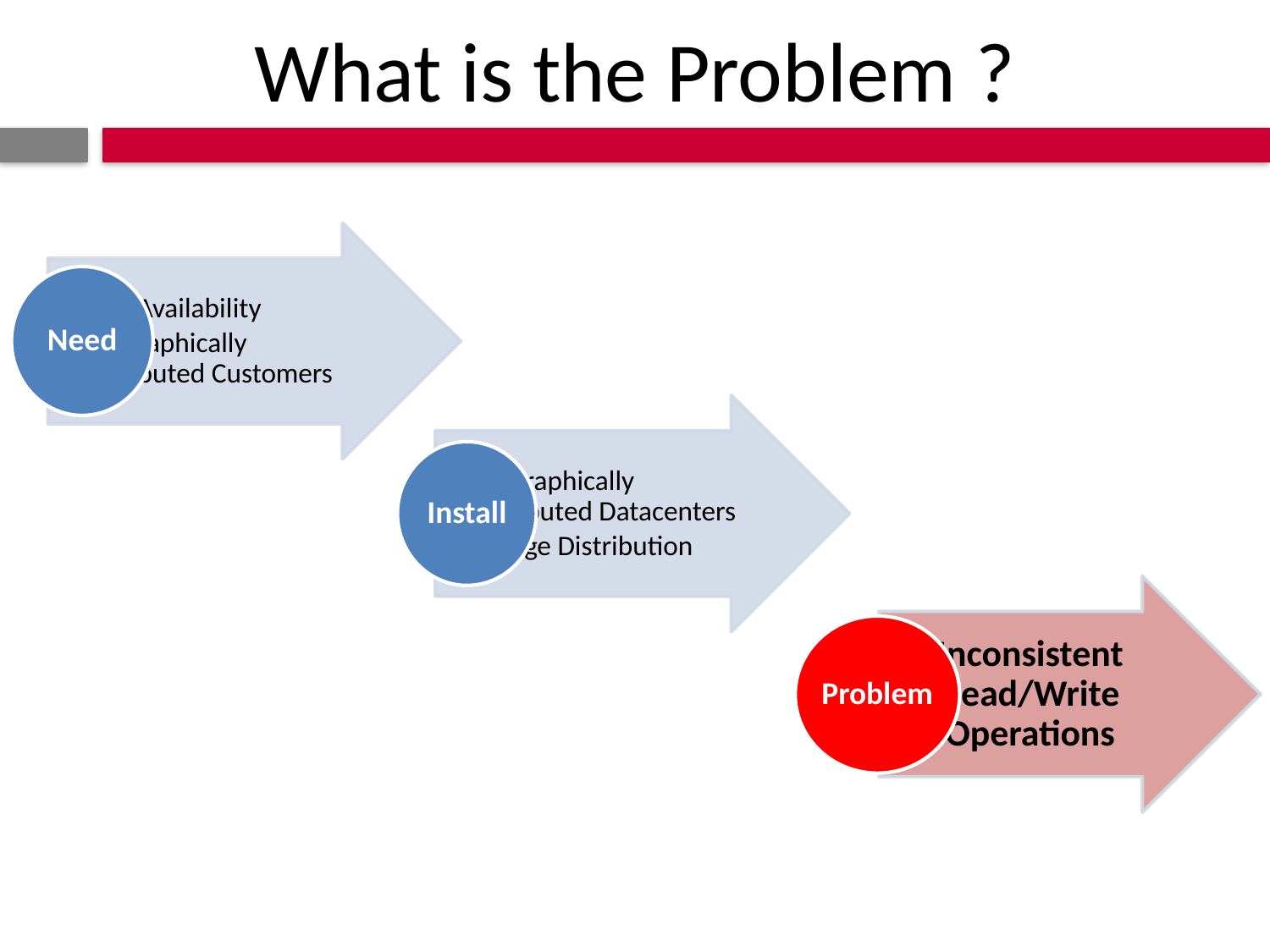

# What is the Problem ?

Data Availability
Geographically Distributed Customers
Need
Geographically Distributed Datacenters
Storage Distribution
Install
Inconsistent Read/Write Operations
Problem